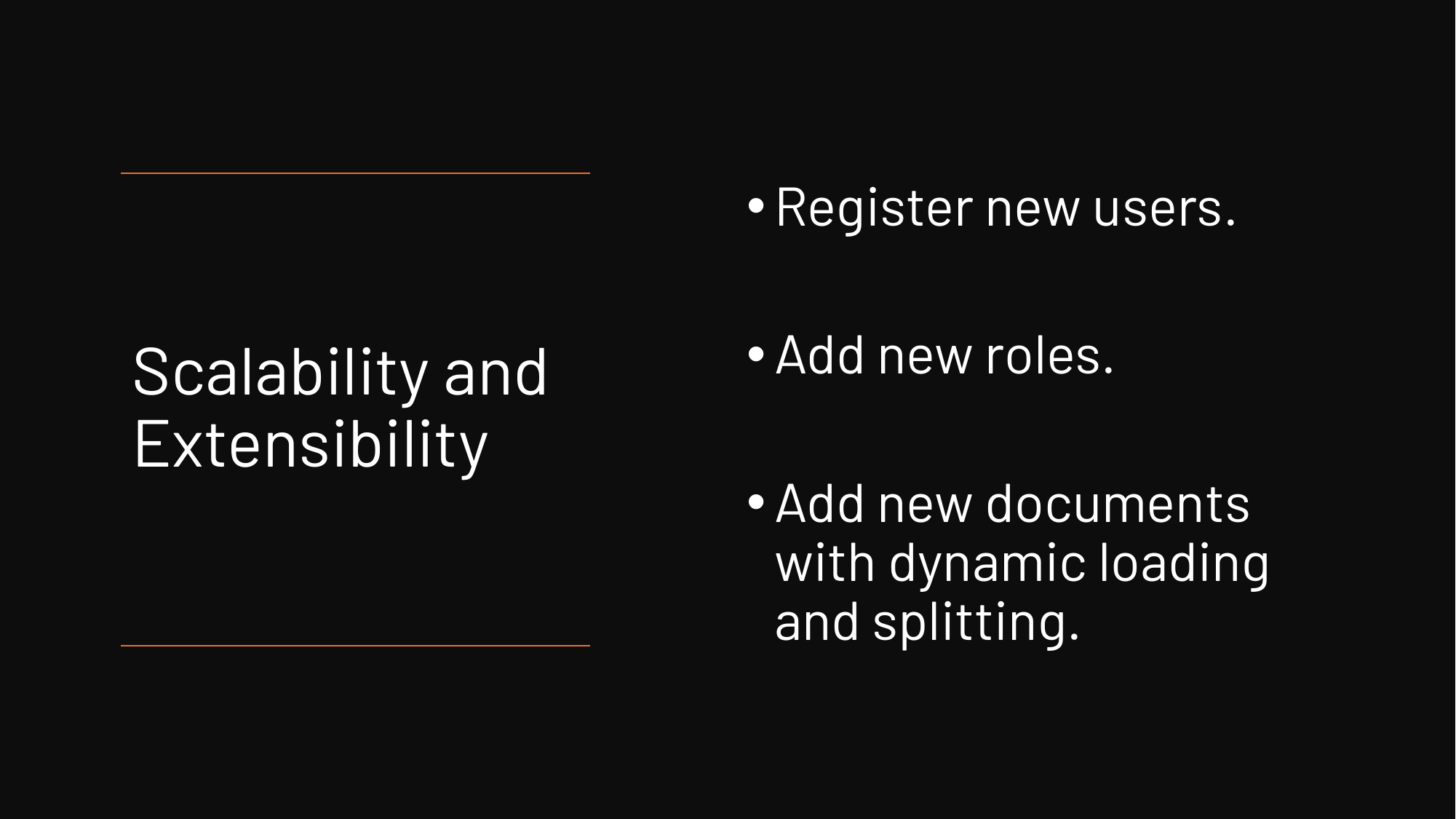

# Scalability and Extensibility
Register new users.

Add new roles.

Add new documents with dynamic loading and splitting.